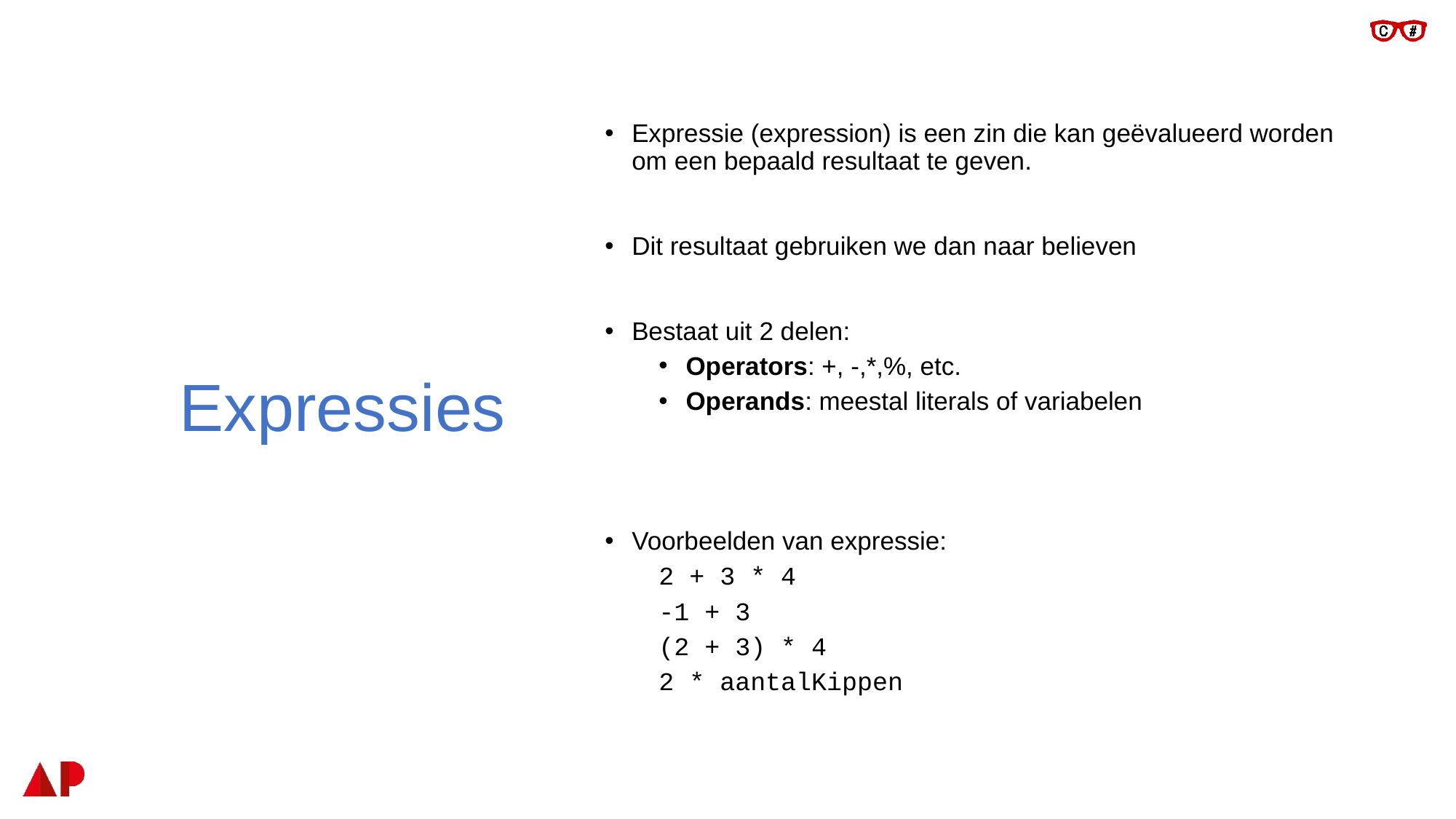

# Expressies
Expressie (expression) is een zin die kan geëvalueerd worden om een bepaald resultaat te geven.

Dit resultaat gebruiken we dan naar believen

Bestaat uit 2 delen:
Operators: +, -,*,%, etc.
Operands: meestal literals of variabelen

Voorbeelden van expressie:
2 + 3 * 4
-1 + 3
(2 + 3) * 4
2 * aantalKippen